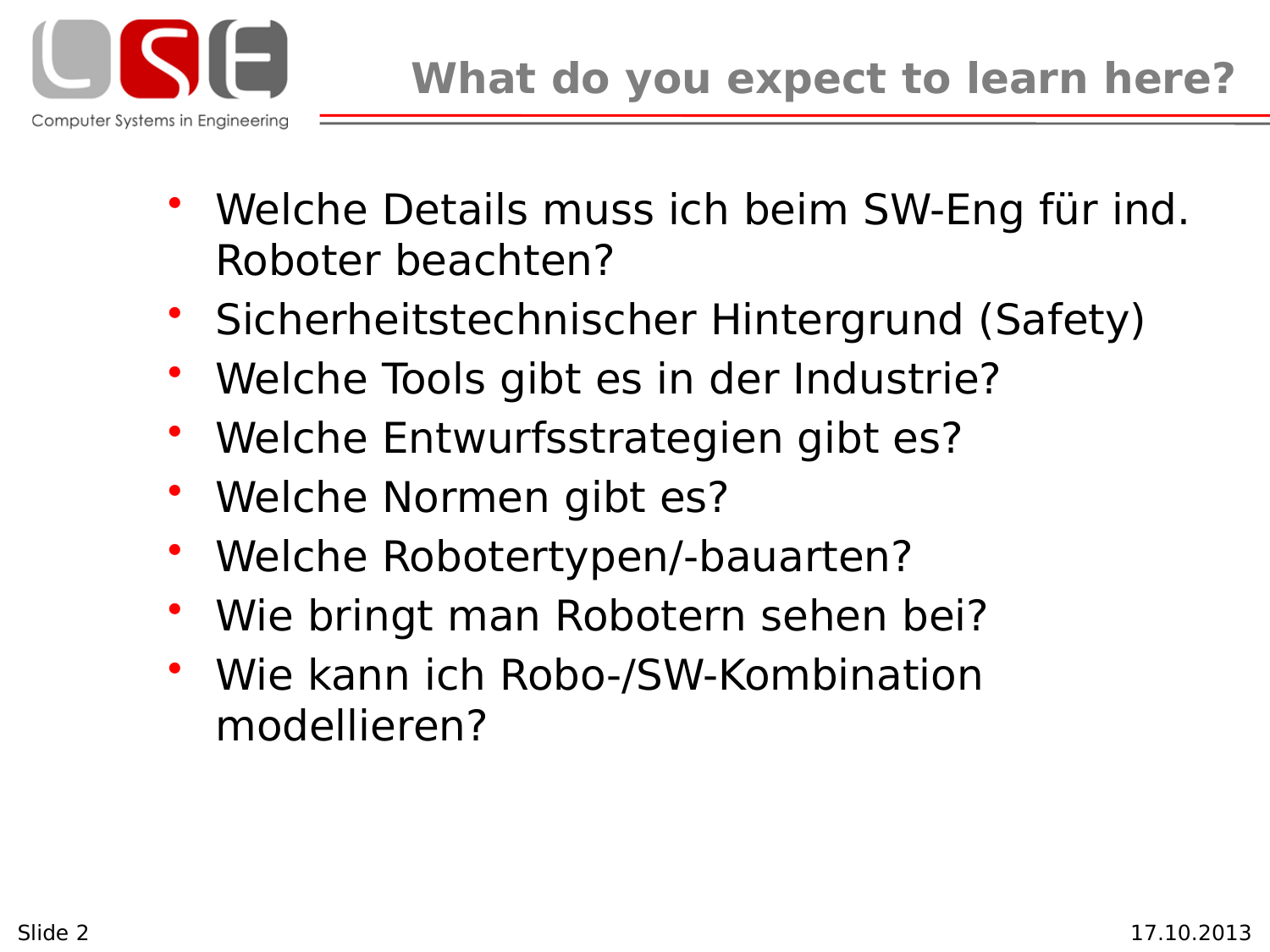

# What do you expect to learn here?
Welche Details muss ich beim SW-Eng für ind. Roboter beachten?
Sicherheitstechnischer Hintergrund (Safety)
Welche Tools gibt es in der Industrie?
Welche Entwurfsstrategien gibt es?
Welche Normen gibt es?
Welche Robotertypen/-bauarten?
Wie bringt man Robotern sehen bei?
Wie kann ich Robo-/SW-Kombination modellieren?

Slide 2
17.10.2013